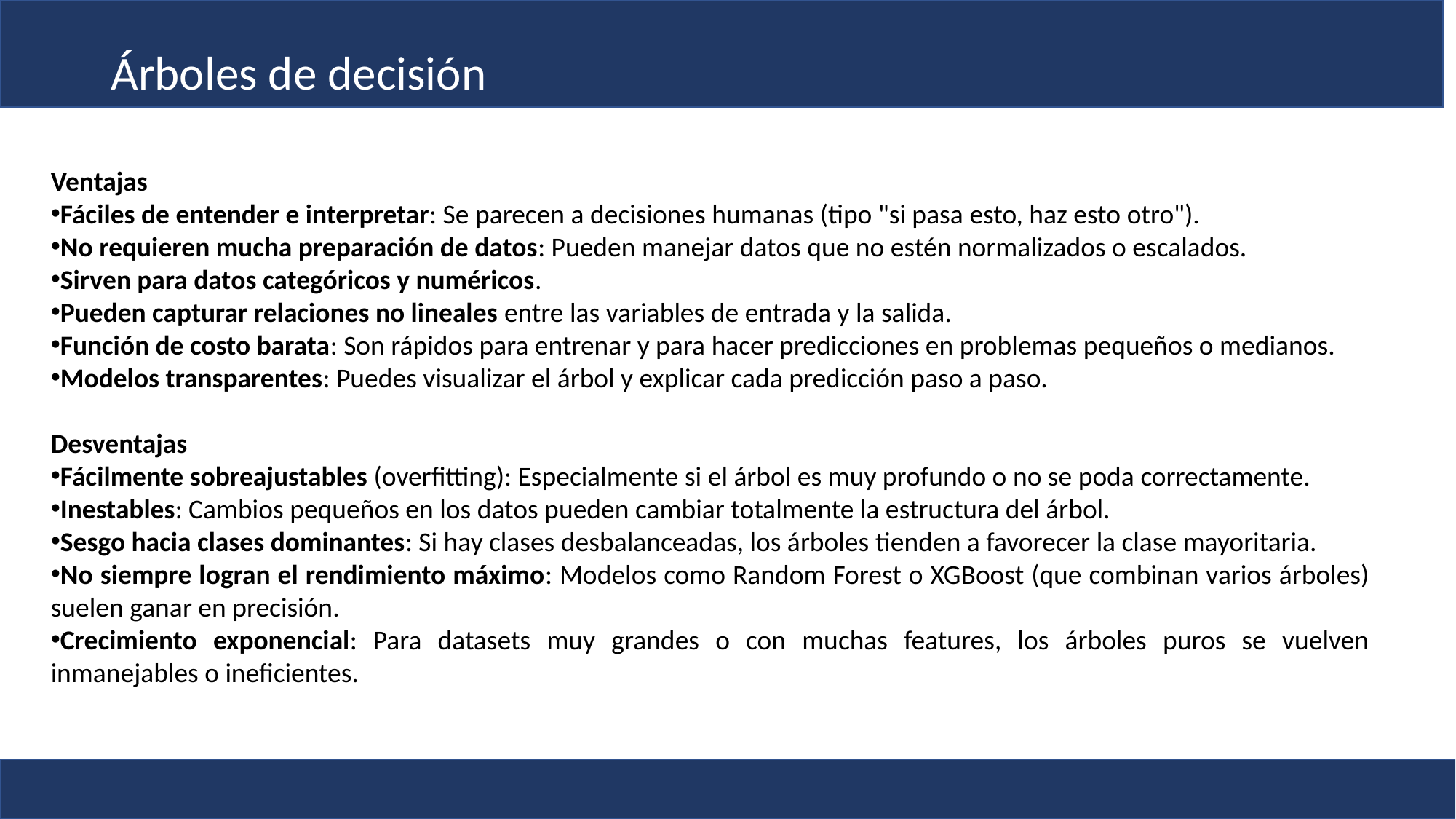

# Árboles de decisión
Ventajas
Fáciles de entender e interpretar: Se parecen a decisiones humanas (tipo "si pasa esto, haz esto otro").
No requieren mucha preparación de datos: Pueden manejar datos que no estén normalizados o escalados.
Sirven para datos categóricos y numéricos.
Pueden capturar relaciones no lineales entre las variables de entrada y la salida.
Función de costo barata: Son rápidos para entrenar y para hacer predicciones en problemas pequeños o medianos.
Modelos transparentes: Puedes visualizar el árbol y explicar cada predicción paso a paso.

Desventajas
Fácilmente sobreajustables (overfitting): Especialmente si el árbol es muy profundo o no se poda correctamente.
Inestables: Cambios pequeños en los datos pueden cambiar totalmente la estructura del árbol.
Sesgo hacia clases dominantes: Si hay clases desbalanceadas, los árboles tienden a favorecer la clase mayoritaria.
No siempre logran el rendimiento máximo: Modelos como Random Forest o XGBoost (que combinan varios árboles) suelen ganar en precisión.
Crecimiento exponencial: Para datasets muy grandes o con muchas features, los árboles puros se vuelven inmanejables o ineficientes.